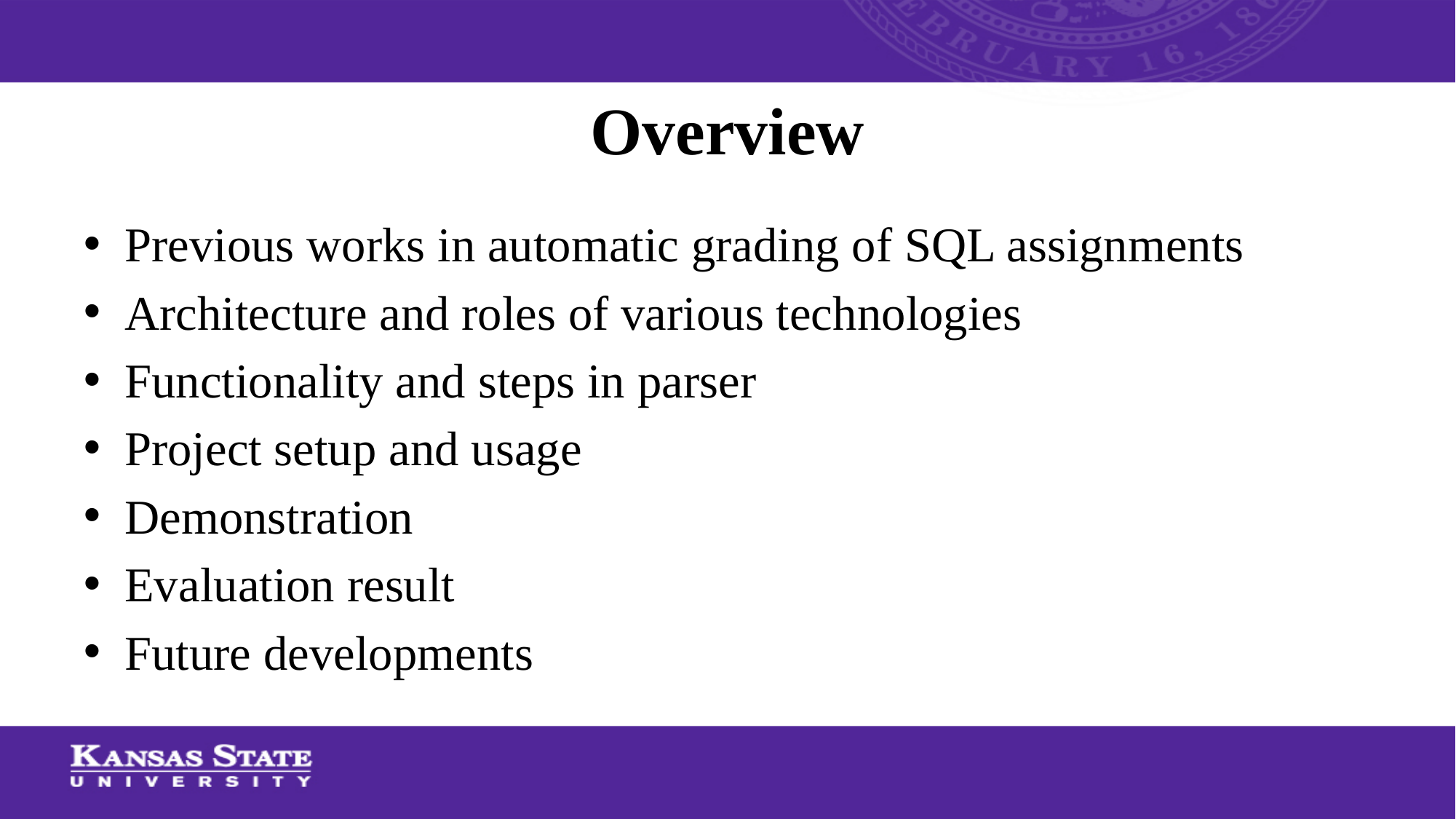

# Overview
Previous works in automatic grading of SQL assignments
Architecture and roles of various technologies
Functionality and steps in parser
Project setup and usage
Demonstration
Evaluation result
Future developments